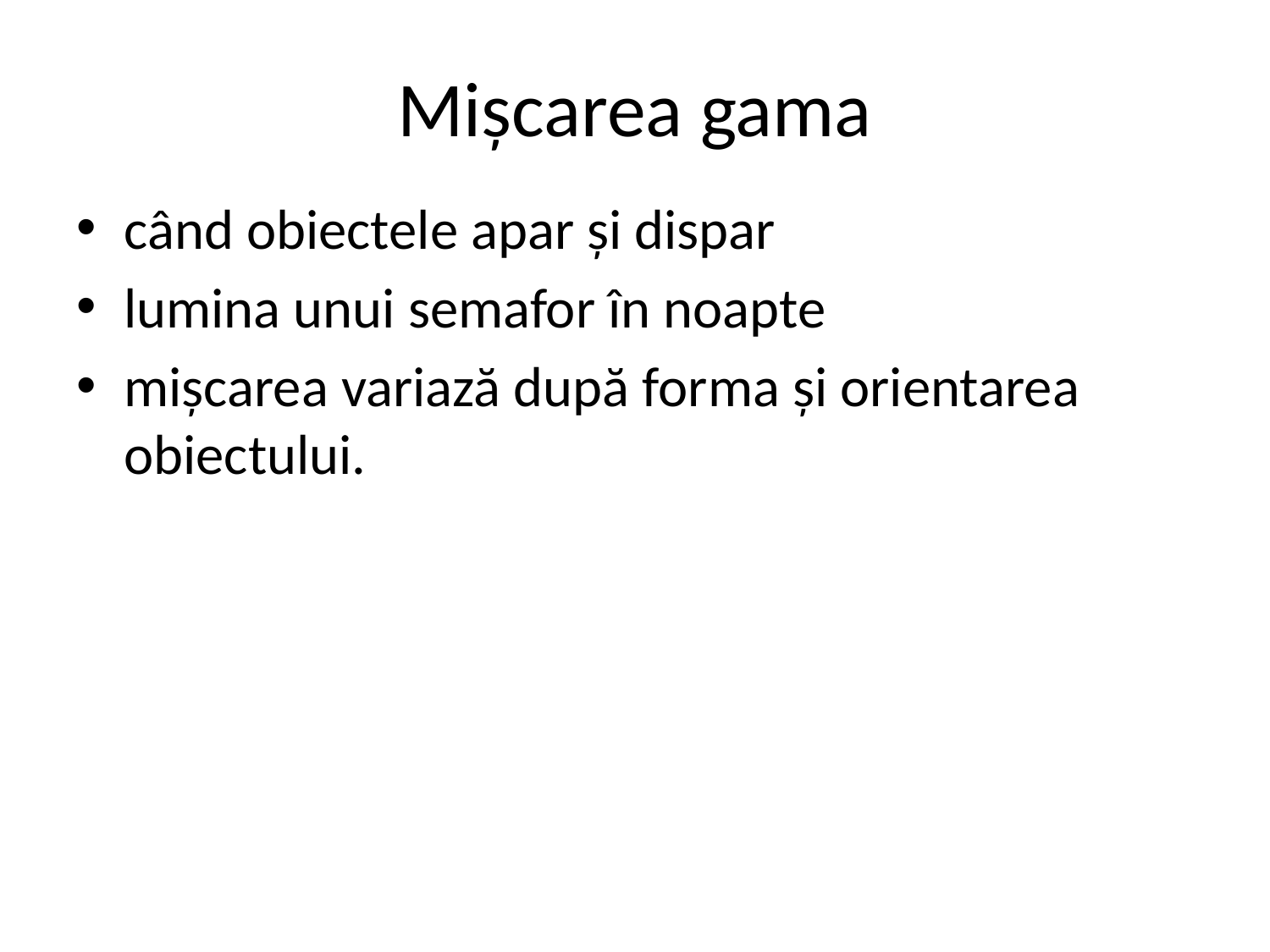

# Mișcarea gama
când obiectele apar și dispar
lumina unui semafor în noapte
mișcarea variază după forma și orientarea obiectului.